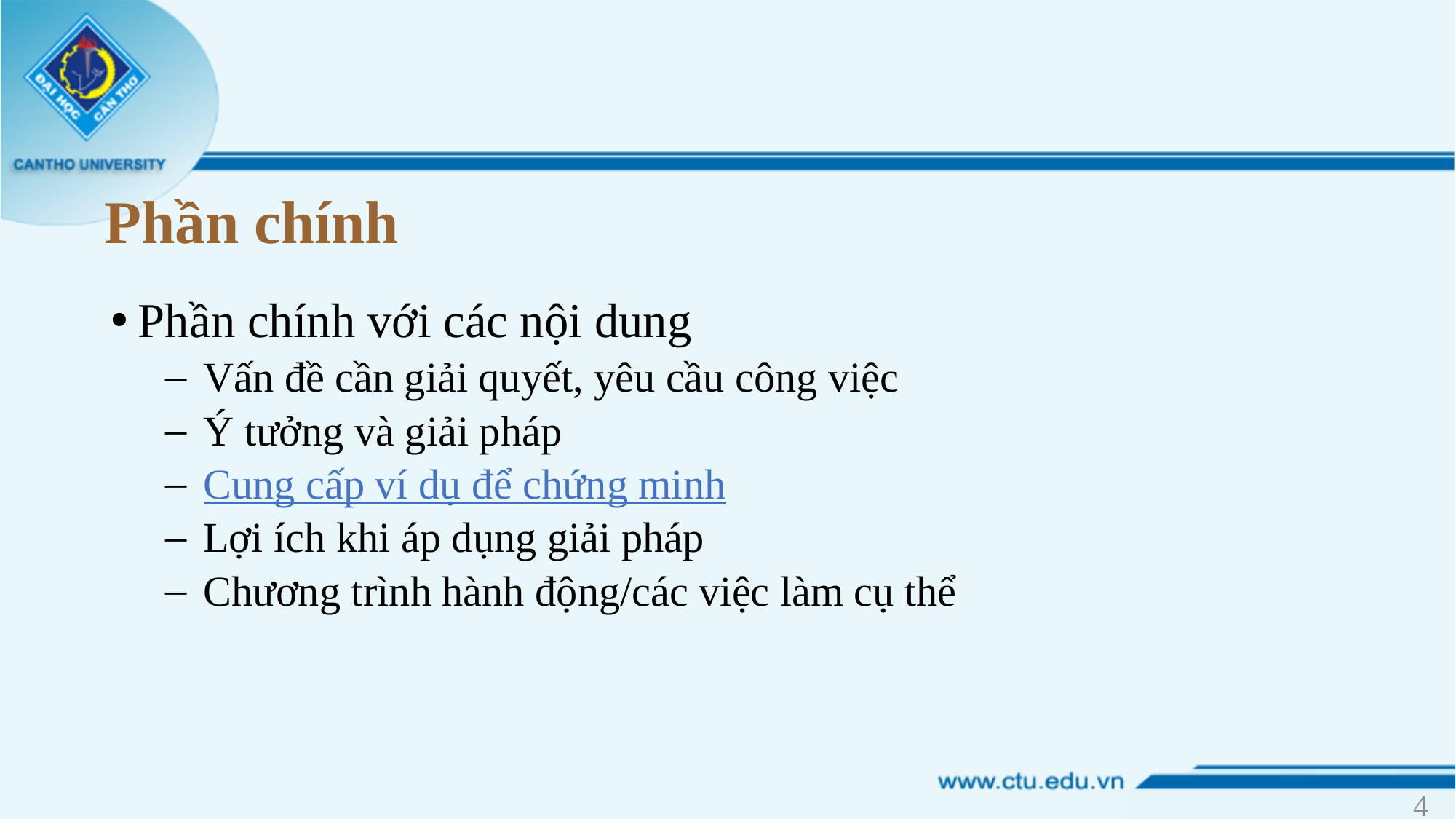

# Phần chính
Phần chính với các nội dung
 Vấn đề cần giải quyết, yêu cầu công việc
 Ý tưởng và giải pháp
 Cung cấp ví dụ để chứng minh
 Lợi ích khi áp dụng giải pháp
 Chương trình hành động/các việc làm cụ thể
4